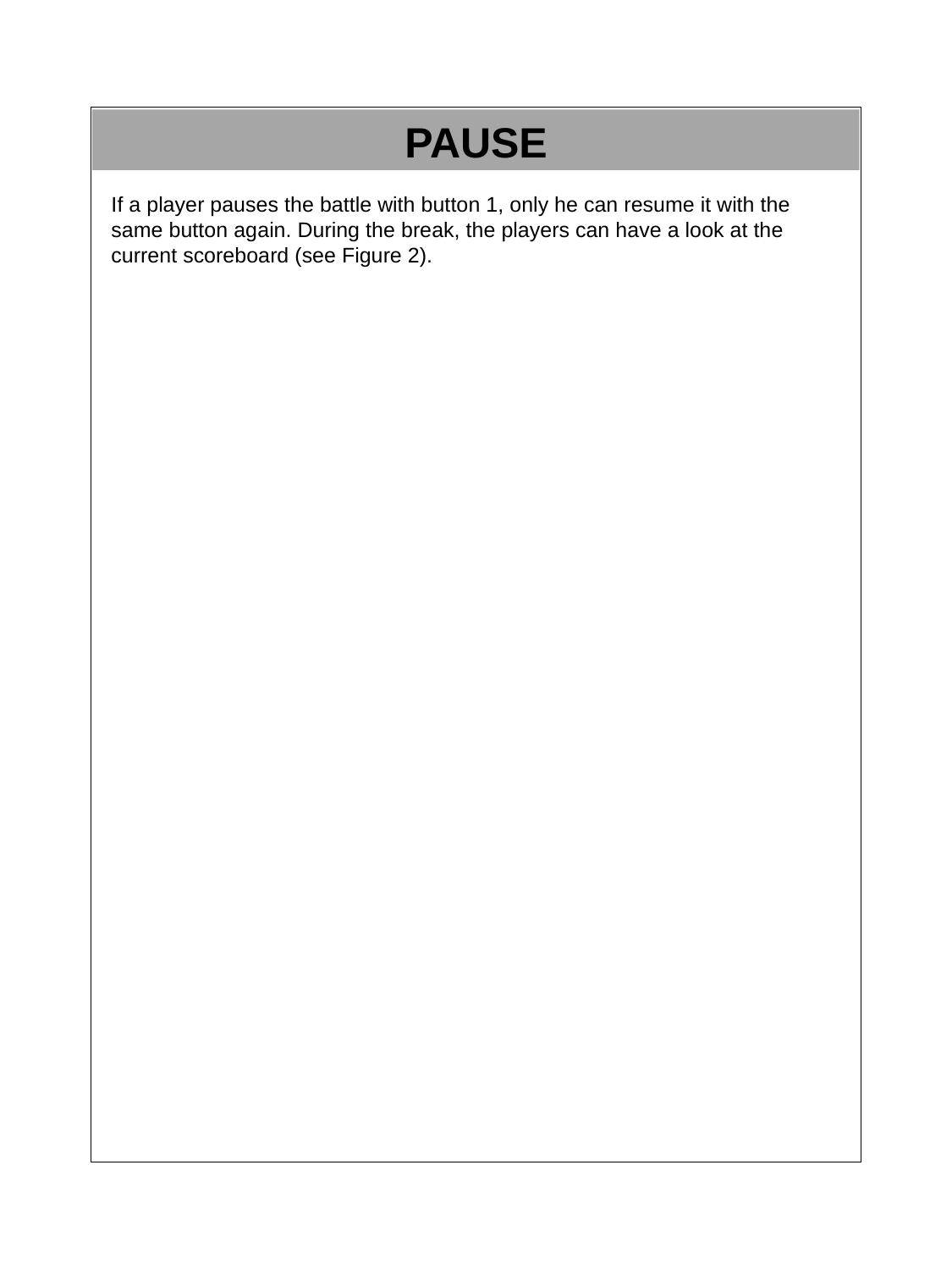

PAUSE
If a player pauses the battle with button 1, only he can resume it with the same button again. During the break, the players can have a look at the current scoreboard (see Figure 2).